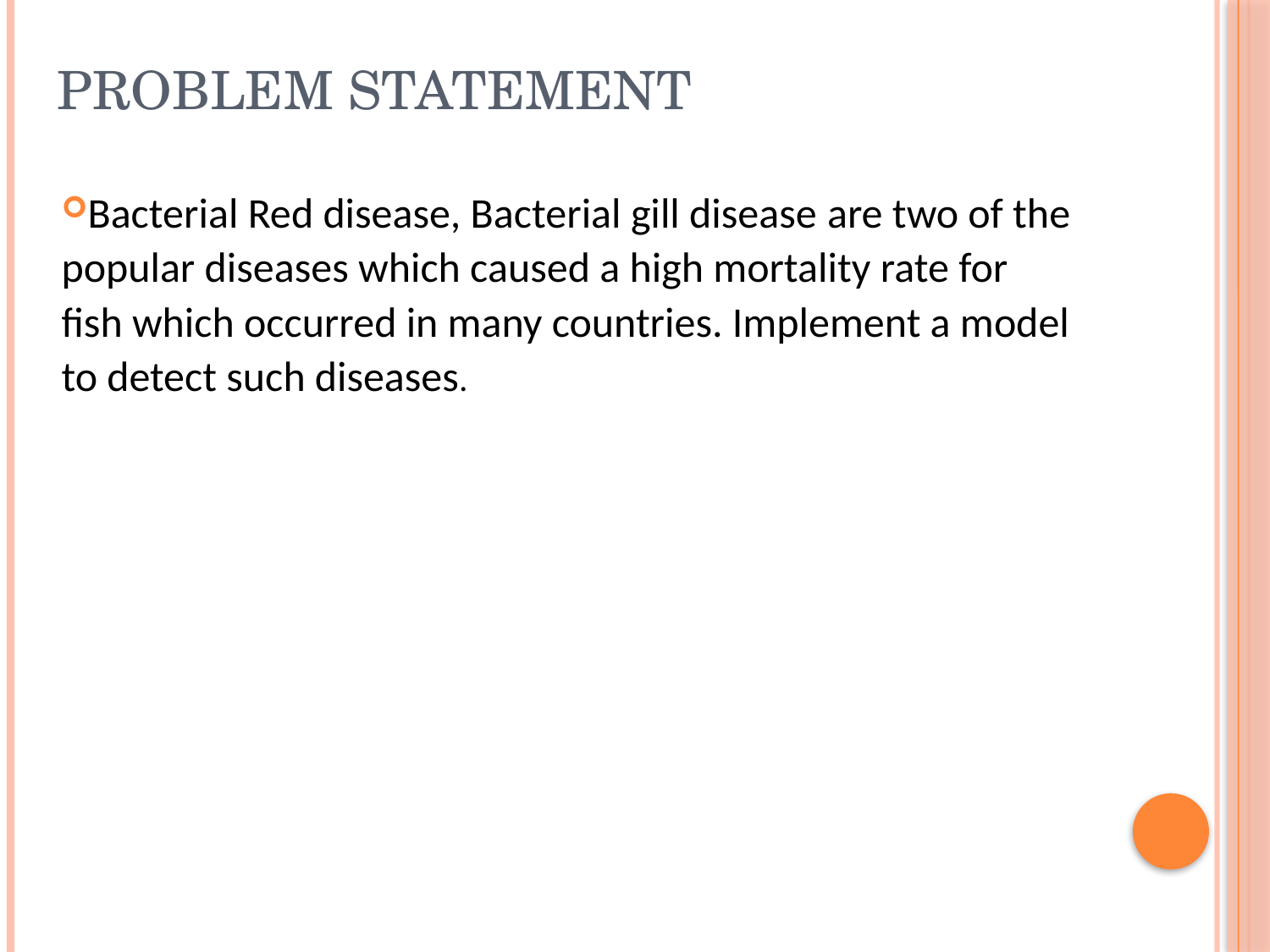

# Problem Statement
Bacterial Red disease, Bacterial gill disease are two of the popular diseases which caused a high mortality rate for fish which occurred in many countries. Implement a model to detect such diseases.